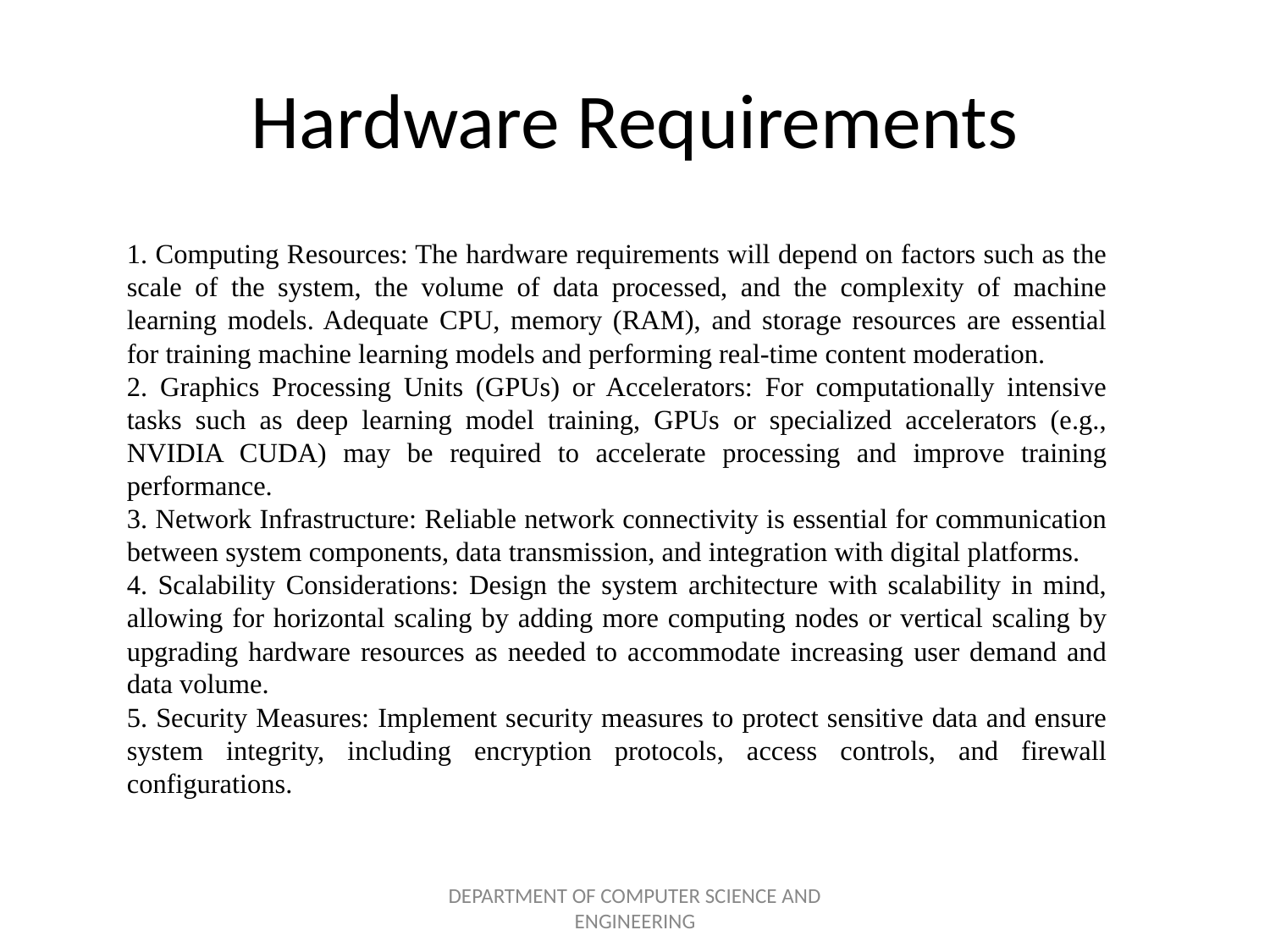

# Hardware Requirements

1. Computing Resources: The hardware requirements will depend on factors such as the scale of the system, the volume of data processed, and the complexity of machine learning models. Adequate CPU, memory (RAM), and storage resources are essential for training machine learning models and performing real-time content moderation.
2. Graphics Processing Units (GPUs) or Accelerators: For computationally intensive tasks such as deep learning model training, GPUs or specialized accelerators (e.g., NVIDIA CUDA) may be required to accelerate processing and improve training performance.
3. Network Infrastructure: Reliable network connectivity is essential for communication between system components, data transmission, and integration with digital platforms.
4. Scalability Considerations: Design the system architecture with scalability in mind, allowing for horizontal scaling by adding more computing nodes or vertical scaling by upgrading hardware resources as needed to accommodate increasing user demand and data volume.
5. Security Measures: Implement security measures to protect sensitive data and ensure system integrity, including encryption protocols, access controls, and firewall configurations.
DEPARTMENT OF COMPUTER SCIENCE AND ENGINEERING